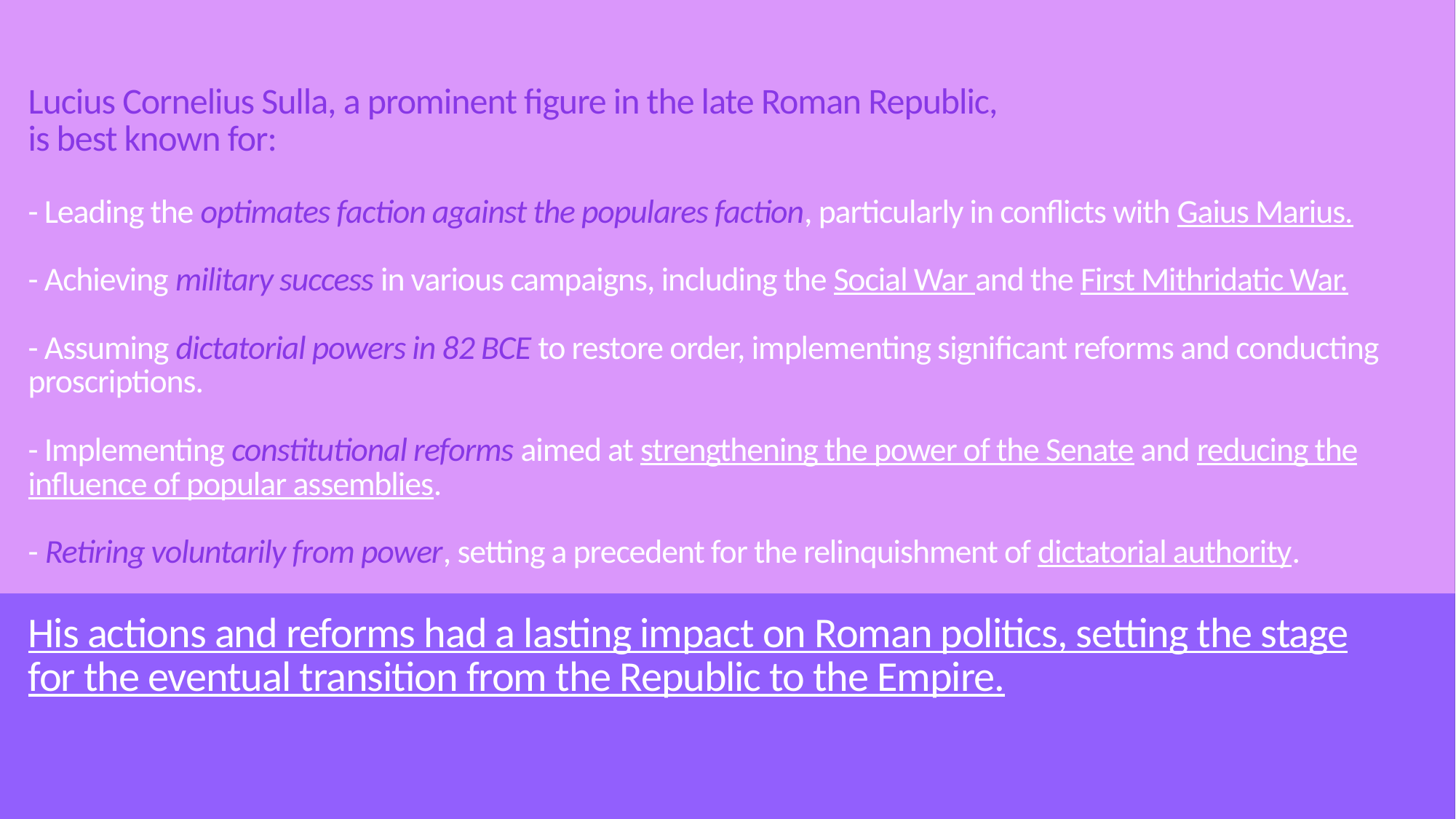

# Lucius Cornelius Sulla, a prominent figure in the late Roman Republic, is best known for: - Leading the optimates faction against the populares faction, particularly in conflicts with Gaius Marius. - Achieving military success in various campaigns, including the Social War and the First Mithridatic War. - Assuming dictatorial powers in 82 BCE to restore order, implementing significant reforms and conducting proscriptions. - Implementing constitutional reforms aimed at strengthening the power of the Senate and reducing the influence of popular assemblies. - Retiring voluntarily from power, setting a precedent for the relinquishment of dictatorial authority. His actions and reforms had a lasting impact on Roman politics, setting the stage for the eventual transition from the Republic to the Empire.